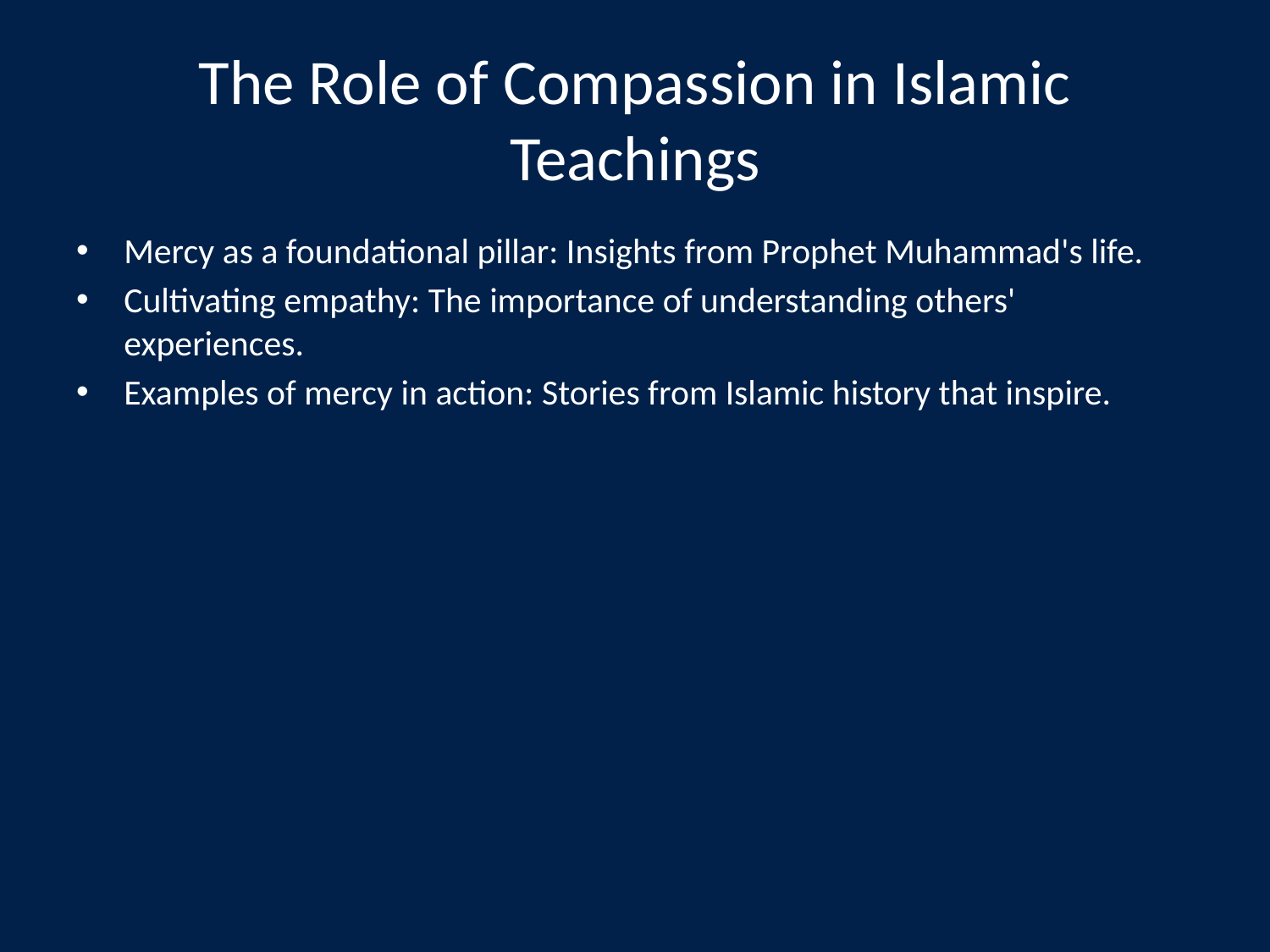

# The Role of Compassion in Islamic Teachings
Mercy as a foundational pillar: Insights from Prophet Muhammad's life.
Cultivating empathy: The importance of understanding others' experiences.
Examples of mercy in action: Stories from Islamic history that inspire.